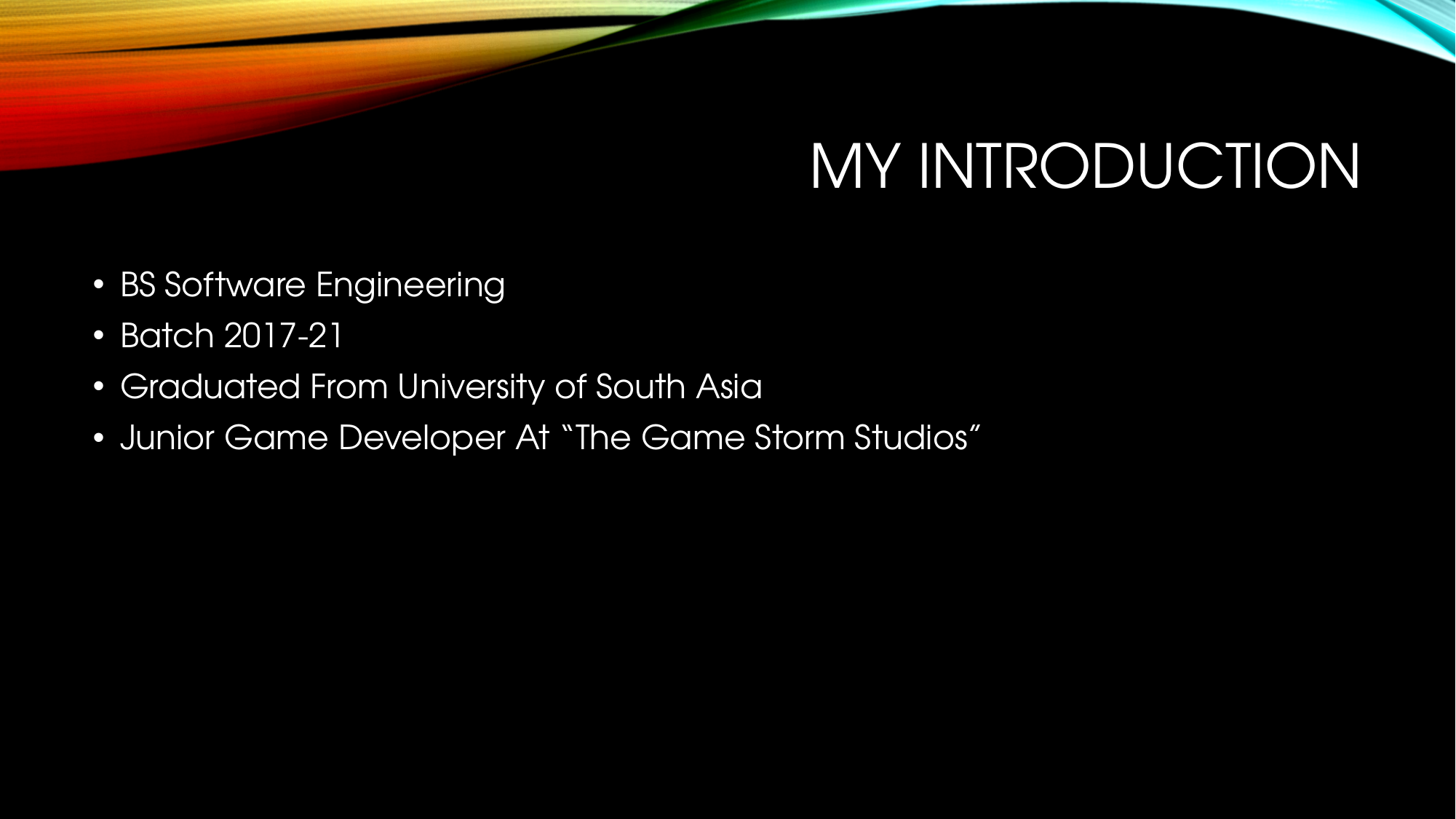

# My Introduction
BS Software Engineering
Batch 2017-21
Graduated From University of South Asia
Junior Game Developer At “The Game Storm Studios”